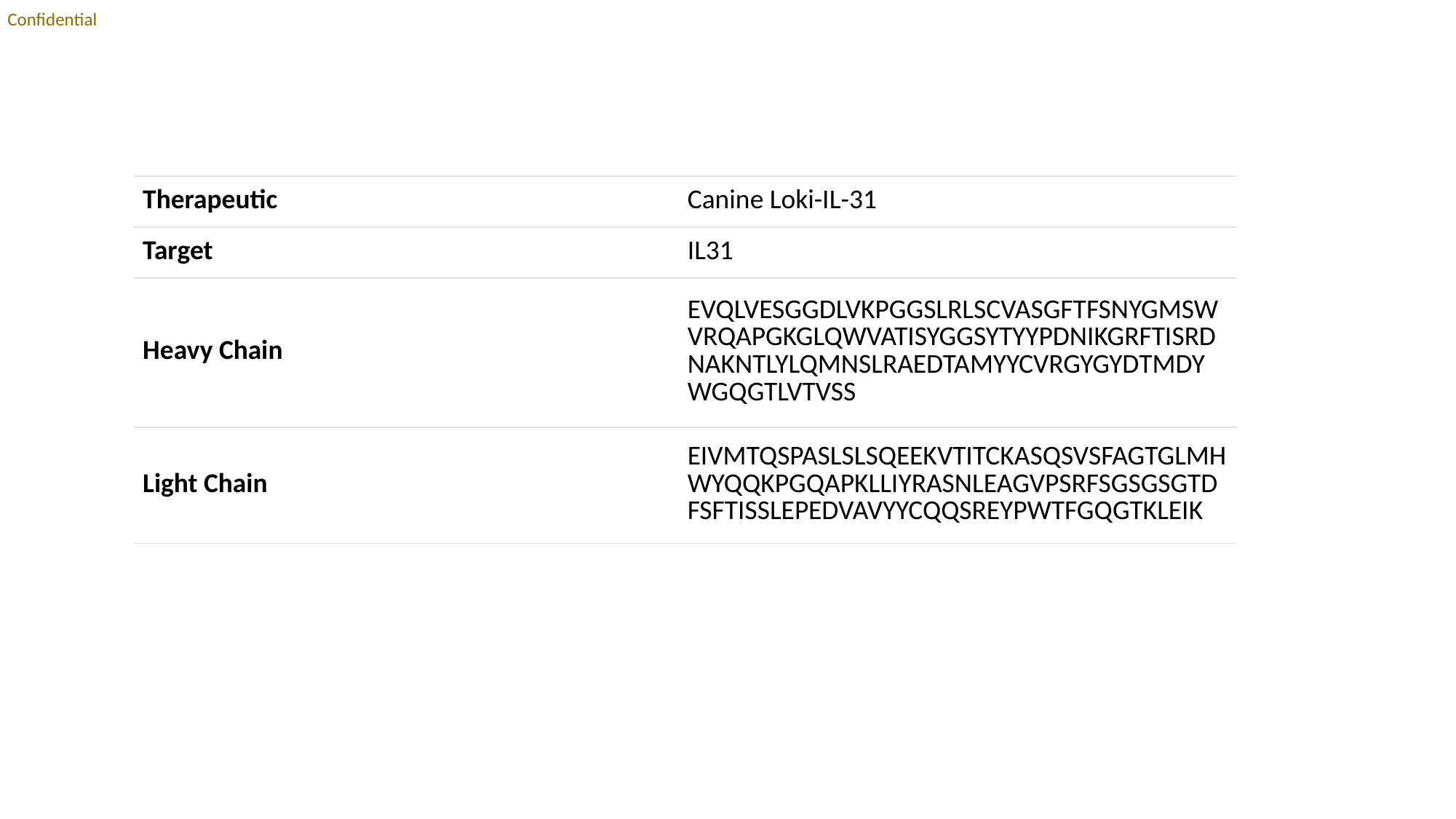

| Therapeutic | Canine Loki-IL-31 |
| --- | --- |
| Target | IL31 |
| Heavy Chain | EVQLVESGGDLVKPGGSLRLSCVASGFTFSNYGMSWVRQAPGKGLQWVATISYGGSYTYYPDNIKGRFTISRDNAKNTLYLQMNSLRAEDTAMYYCVRGYGYDTMDYWGQGTLVTVSS |
| Light Chain | EIVMTQSPASLSLSQEEKVTITCKASQSVSFAGTGLMHWYQQKPGQAPKLLIYRASNLEAGVPSRFSGSGSGTDFSFTISSLEPEDVAVYYCQQSREYPWTFGQGTKLEIK |